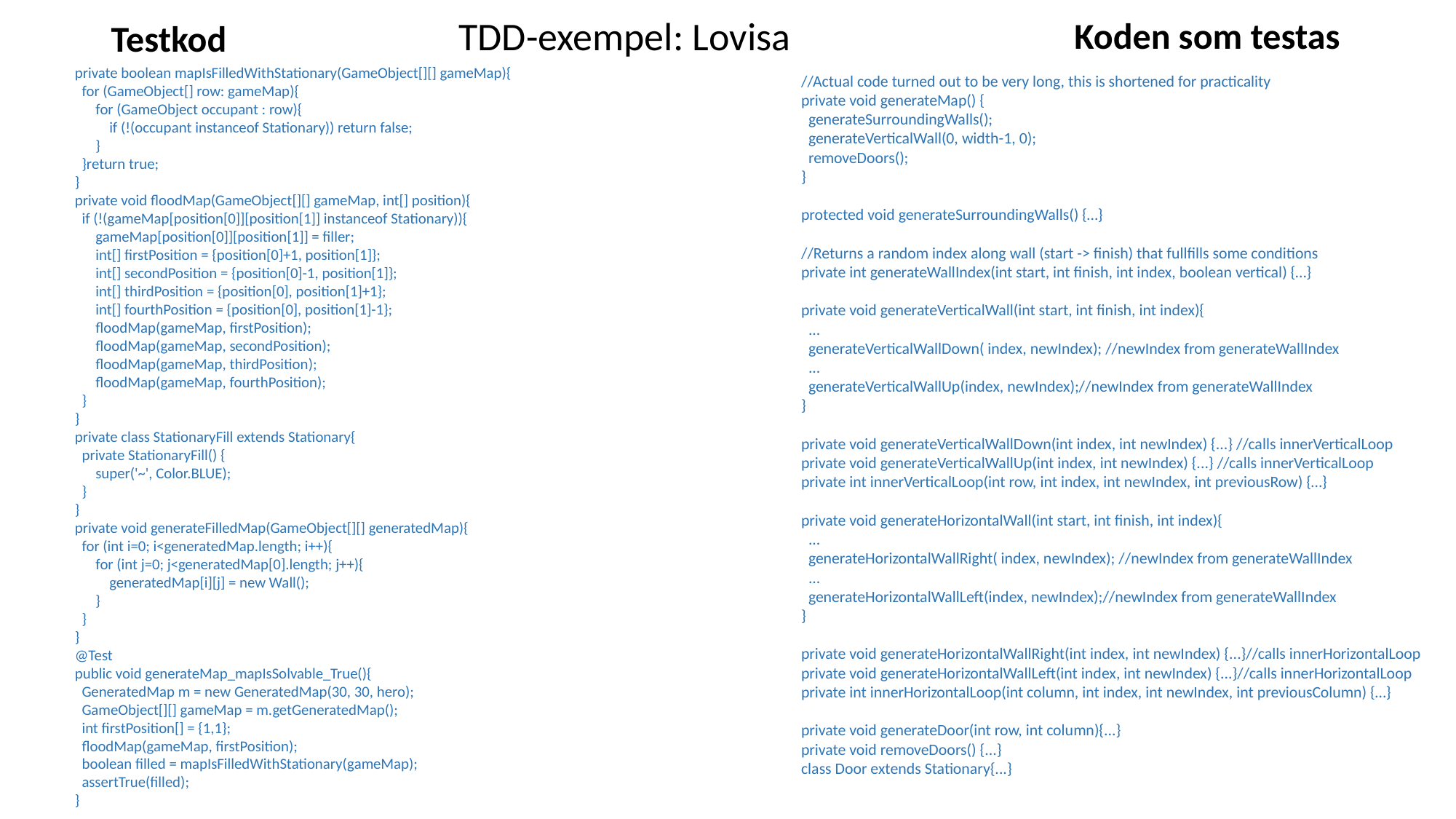

Koden som testas
Testkod
# TDD-exempel: Lovisa
private boolean mapIsFilledWithStationary(GameObject[][] gameMap){
  for (GameObject[] row: gameMap){
      for (GameObject occupant : row){
          if (!(occupant instanceof Stationary)) return false;
      }
  }return true;
}
private void floodMap(GameObject[][] gameMap, int[] position){
  if (!(gameMap[position[0]][position[1]] instanceof Stationary)){
      gameMap[position[0]][position[1]] = filler;
      int[] firstPosition = {position[0]+1, position[1]};
      int[] secondPosition = {position[0]-1, position[1]};
      int[] thirdPosition = {position[0], position[1]+1};
      int[] fourthPosition = {position[0], position[1]-1};
      floodMap(gameMap, firstPosition);
      floodMap(gameMap, secondPosition);
      floodMap(gameMap, thirdPosition);
      floodMap(gameMap, fourthPosition);
  }
}
private class StationaryFill extends Stationary{
  private StationaryFill() {
      super('~', Color.BLUE);
  }
}
private void generateFilledMap(GameObject[][] generatedMap){
  for (int i=0; i<generatedMap.length; i++){
      for (int j=0; j<generatedMap[0].length; j++){
          generatedMap[i][j] = new Wall();
      }
  }
}
@Test
public void generateMap_mapIsSolvable_True(){
  GeneratedMap m = new GeneratedMap(30, 30, hero);
  GameObject[][] gameMap = m.getGeneratedMap();
  int firstPosition[] = {1,1};
  floodMap(gameMap, firstPosition);
  boolean filled = mapIsFilledWithStationary(gameMap);
  assertTrue(filled);
}

//Actual code turned out to be very long, this is shortened for practicality
private void generateMap() {
  generateSurroundingWalls();
  generateVerticalWall(0, width-1, 0);
  removeDoors();
}
protected void generateSurroundingWalls() {…}
//Returns a random index along wall (start -> finish) that fullfills some conditions
private int generateWallIndex(int start, int finish, int index, boolean vertical) {…}
private void generateVerticalWall(int start, int finish, int index){
  ...
  generateVerticalWallDown( index, newIndex); //newIndex from generateWallIndex
  ...
  generateVerticalWallUp(index, newIndex);//newIndex from generateWallIndex
}
private void generateVerticalWallDown(int index, int newIndex) {...} //calls innerVerticalLoop
private void generateVerticalWallUp(int index, int newIndex) {...} //calls innerVerticalLoop
private int innerVerticalLoop(int row, int index, int newIndex, int previousRow) {…}
private void generateHorizontalWall(int start, int finish, int index){
  ...
  generateHorizontalWallRight( index, newIndex); //newIndex from generateWallIndex
  ...
  generateHorizontalWallLeft(index, newIndex);//newIndex from generateWallIndex
}
private void generateHorizontalWallRight(int index, int newIndex) {...}//calls innerHorizontalLoop
private void generateHorizontalWallLeft(int index, int newIndex) {...}//calls innerHorizontalLoop
private int innerHorizontalLoop(int column, int index, int newIndex, int previousColumn) {…}
private void generateDoor(int row, int column){...}
private void removeDoors() {...}
class Door extends Stationary{...}